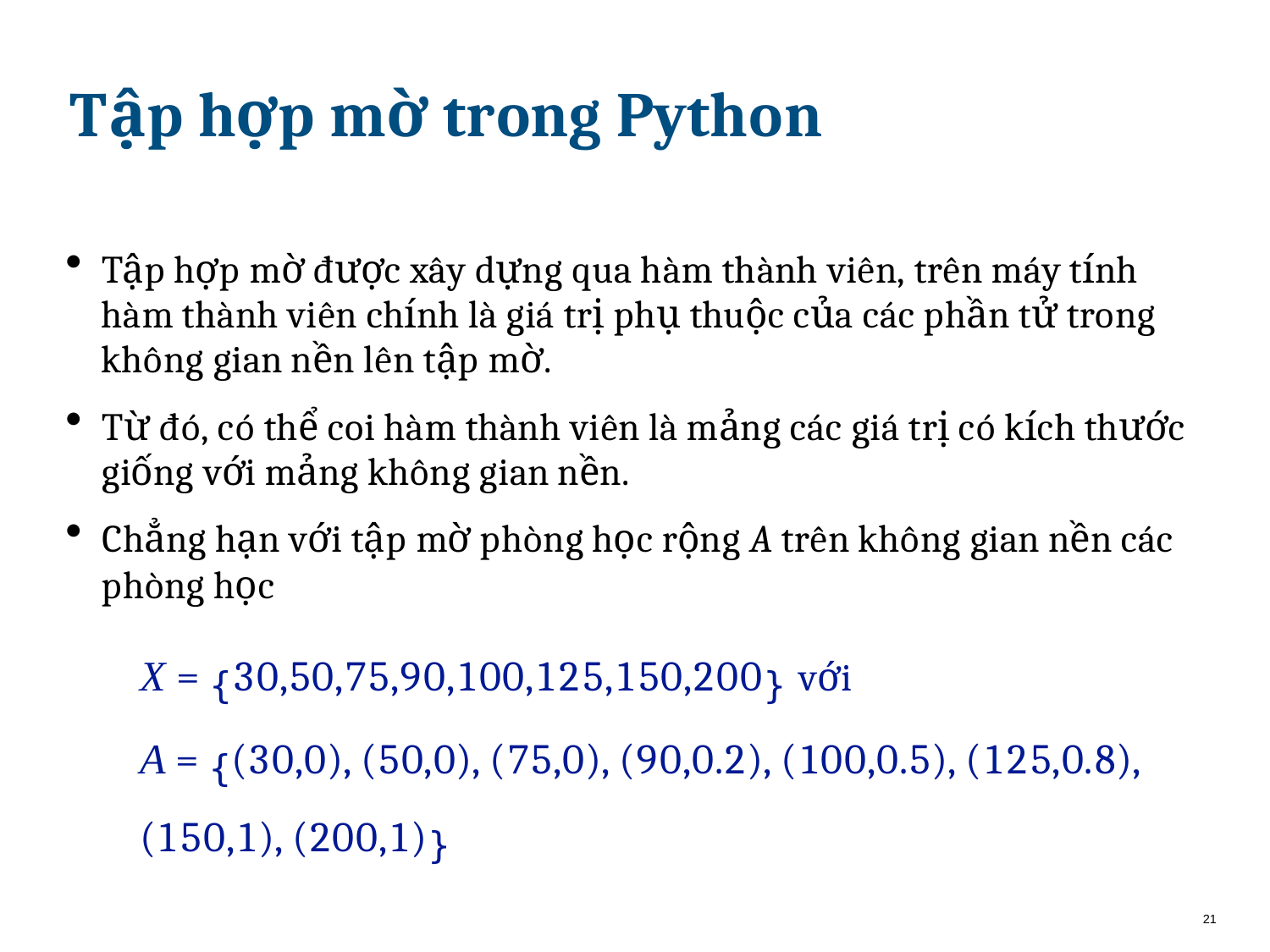

# Tập hợp mờ trong Python
Tập hợp mờ được xây dựng qua hàm thành viên, trên máy tı́nh hàm thành viên chı́nh là giá trị phụ thuộc của các phần tử trong không gian nền lên tập mờ.
Từ đó, có thể coi hàm thành viên là mảng các giá trị có kı́ch thước giống với mảng không gian nền.
Chẳng hạn với tập mờ phòng học rộng A trên không gian nền các phòng học
X = {30,50,75,90,100,125,150,200} với
A = {(30,0), (50,0), (75,0), (90,0.2), (100,0.5), (125,0.8), (150,1), (200,1)}
21